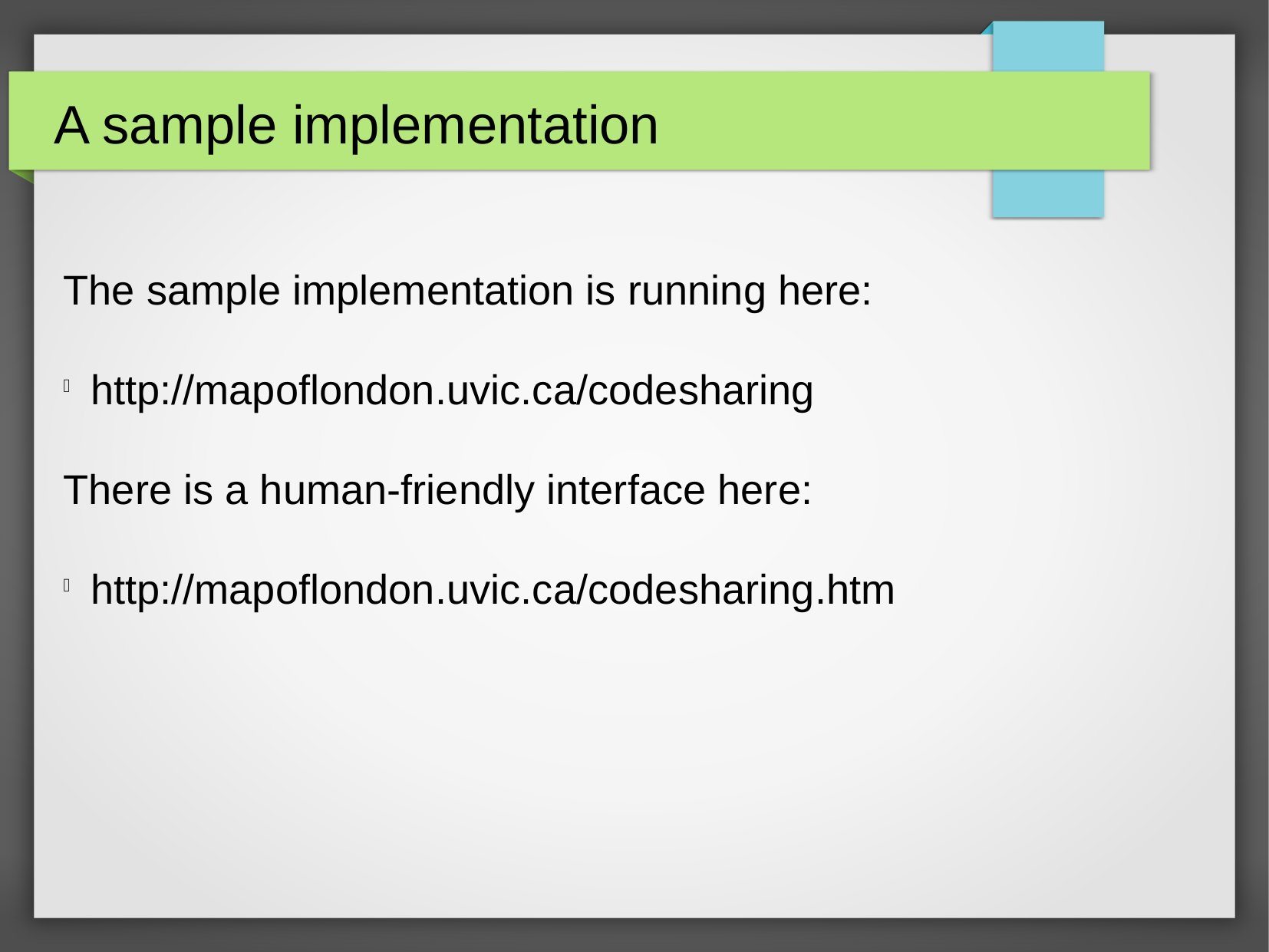

A sample implementation
The sample implementation is running here:

http://mapoflondon.uvic.ca/codesharing

There is a human-friendly interface here:

http://mapoflondon.uvic.ca/codesharing.htm